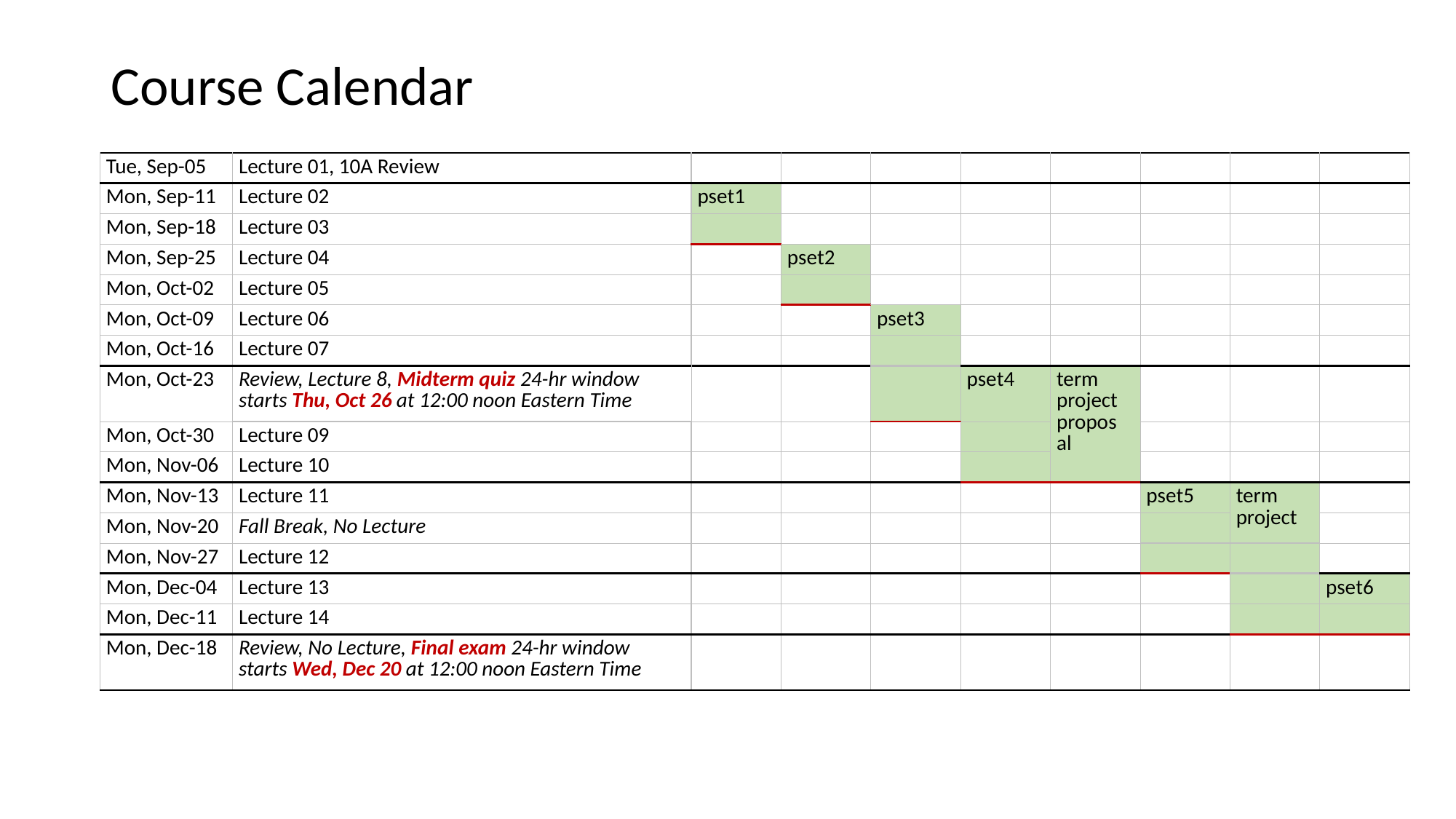

# Course Calendar
| Tue, Sep-05 | Lecture 01, 10A Review |  |  |  |  |  |  |  |  |
| --- | --- | --- | --- | --- | --- | --- | --- | --- | --- |
| Mon, Sep-11 | Lecture 02 | pset1 |  |  |  |  |  |  |  |
| Mon, Sep-18 | Lecture 03 |  |  |  |  |  |  |  |  |
| Mon, Sep-25 | Lecture 04 |  | pset2 |  |  |  |  |  |  |
| Mon, Oct-02 | Lecture 05 |  |  |  |  |  |  |  |  |
| Mon, Oct-09 | Lecture 06 |  |  | pset3 |  |  |  |  |  |
| Mon, Oct-16 | Lecture 07 |  |  |  |  |  |  |  |  |
| Mon, Oct-23 | Review, Lecture 8, Midterm quiz 24-hr window starts Thu, Oct 26 at 12:00 noon Eastern Time |  |  |  | pset4 | term project proposal |  |  |  |
| Mon, Oct-30 | Lecture 09 |  |  |  |  |  |  |  |  |
| Mon, Nov-06 | Lecture 10 |  |  |  |  |  |  |  |  |
| Mon, Nov-13 | Lecture 11 |  |  |  |  |  | pset5 | term project |  |
| Mon, Nov-20 | Fall Break, No Lecture |  |  |  |  |  |  |  |  |
| Mon, Nov-27 | Lecture 12 |  |  |  |  |  |  |  |  |
| Mon, Dec-04 | Lecture 13 |  |  |  |  |  |  |  | pset6 |
| Mon, Dec-11 | Lecture 14 |  |  |  |  |  |  |  |  |
| Mon, Dec-18 | Review, No Lecture, Final exam 24-hr window starts Wed, Dec 20 at 12:00 noon Eastern Time |  |  |  |  |  |  |  |  |